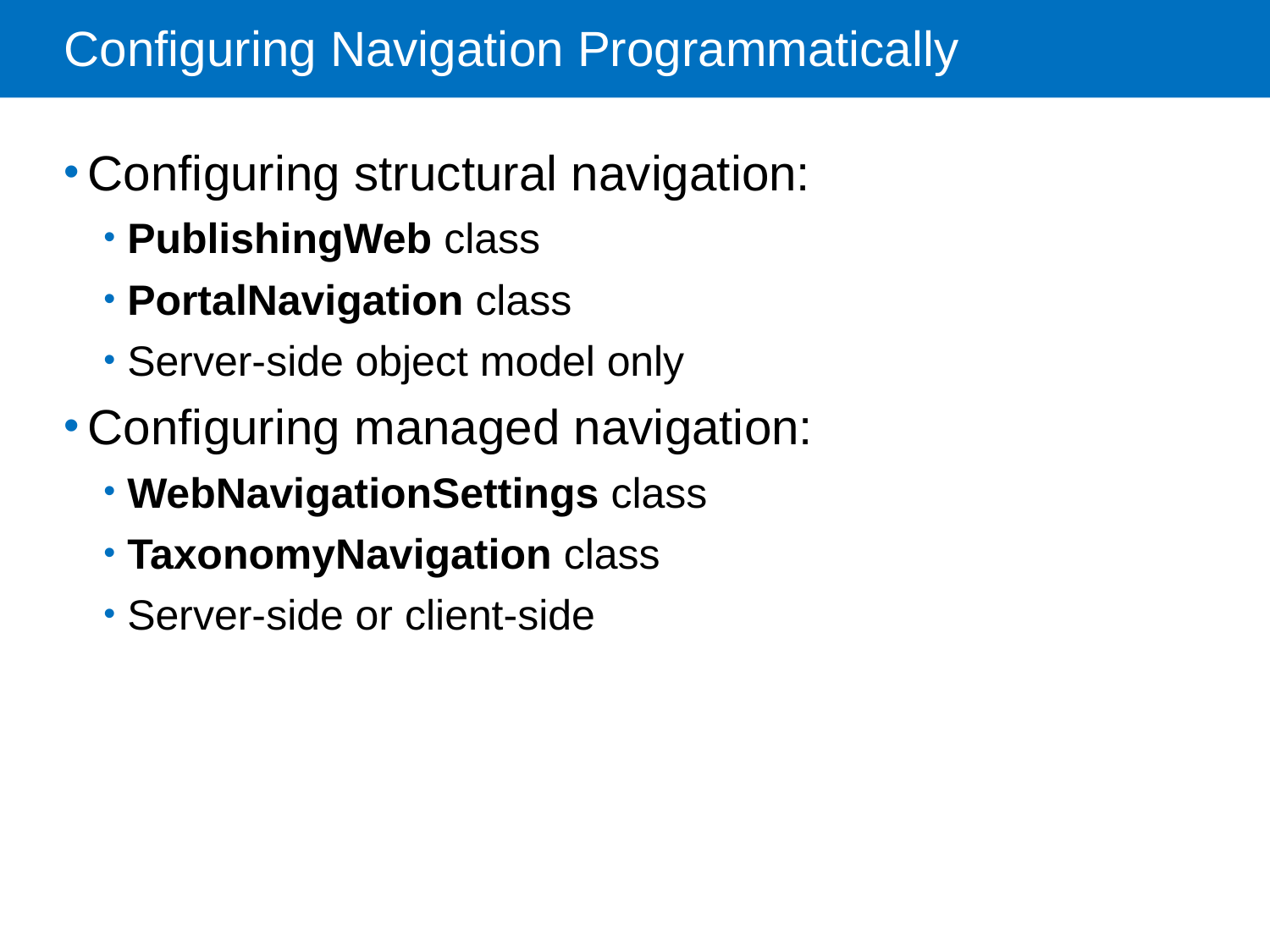

# Configuring Navigation Programmatically
Configuring structural navigation:
PublishingWeb class
PortalNavigation class
Server-side object model only
Configuring managed navigation:
WebNavigationSettings class
TaxonomyNavigation class
Server-side or client-side